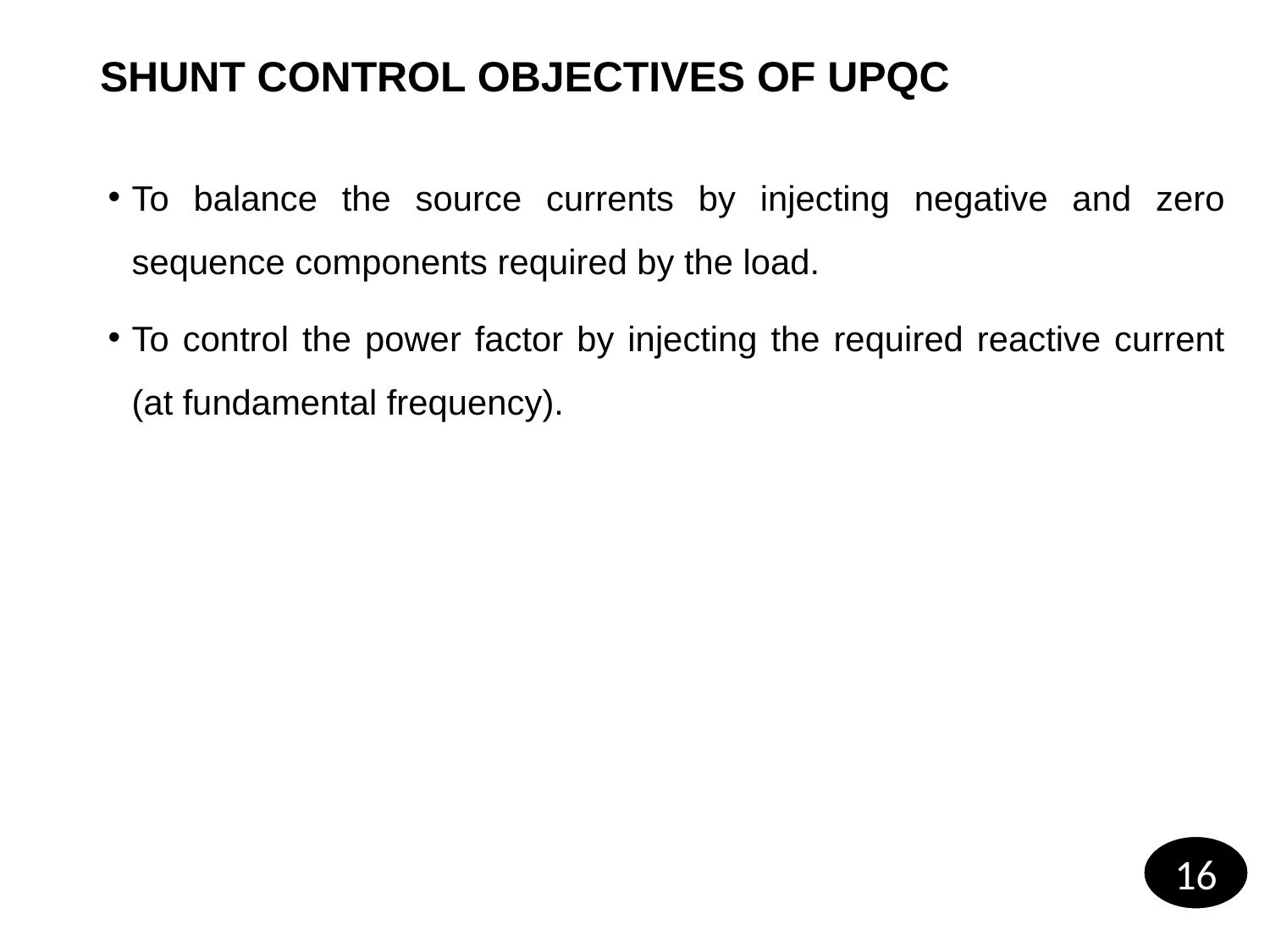

# SHUNT CONTROL OBJECTIVES OF UPQC
To balance the source currents by injecting negative and zero sequence components required by the load.
To control the power factor by injecting the required reactive current (at fundamental frequency).

16